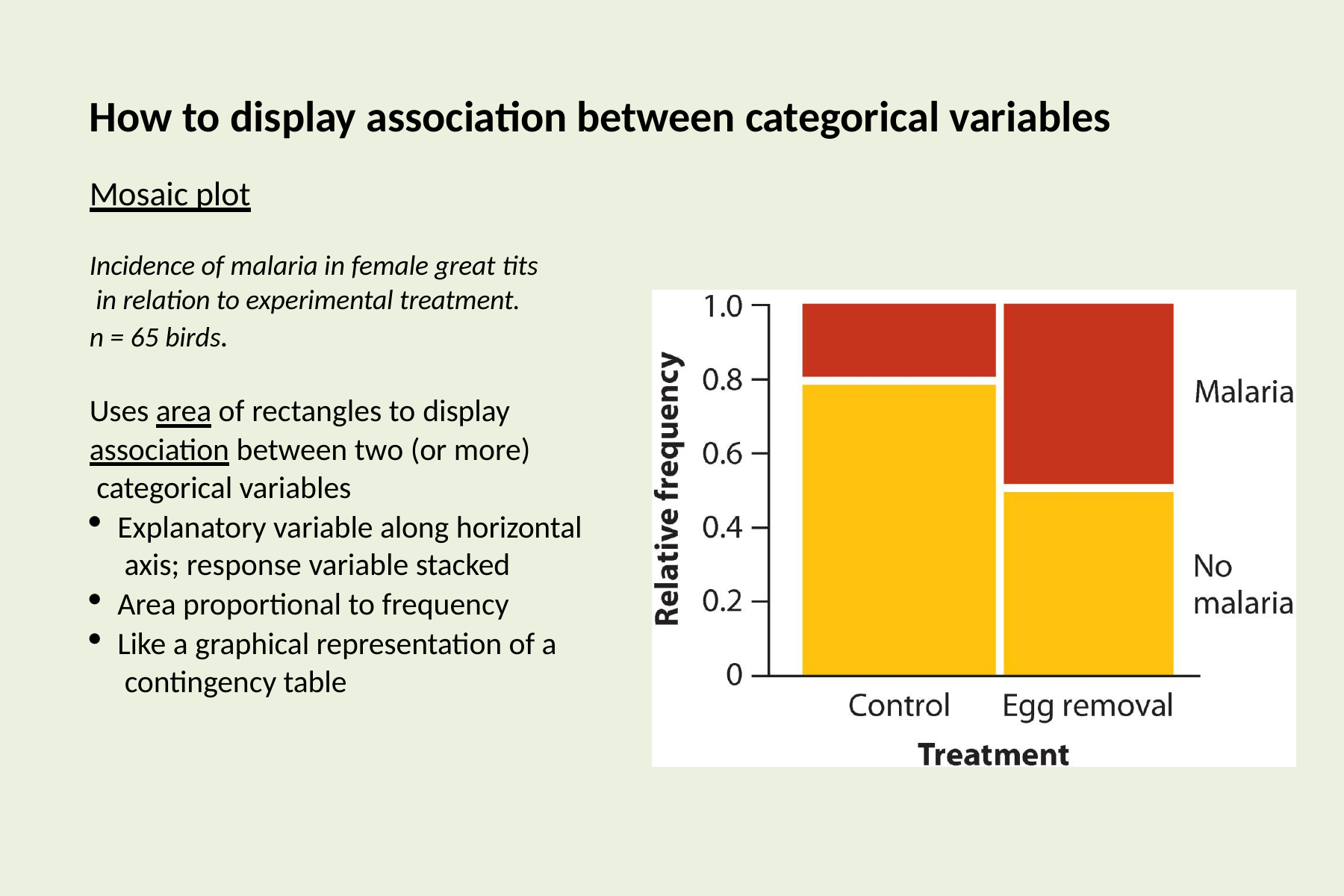

# How to display association between categorical variables
Mosaic plot
Incidence of malaria in female great tits  in relation to experimental treatment.
n = 65 birds.

Uses area of rectangles to display  association between two (or more)  categorical variables
Explanatory variable along horizontal  axis; response variable stacked
Area proportional to frequency
Like a graphical representation of a  contingency table